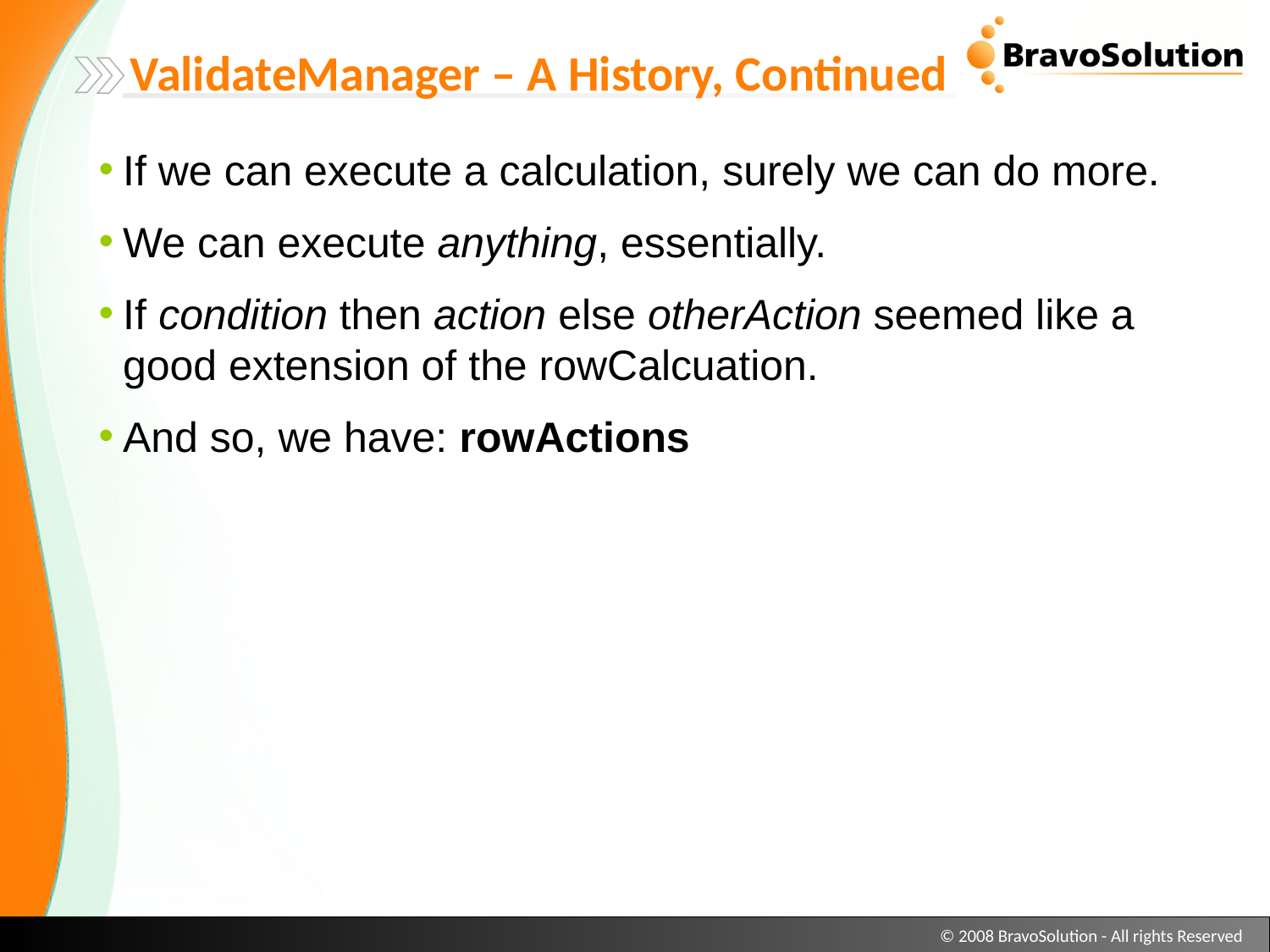

ValidateManager – A History, Continued

If we can execute a calculation, surely we can do more.
We can execute anything, essentially.
If condition then action else otherAction seemed like a good extension of the rowCalcuation.
And so, we have: rowActions